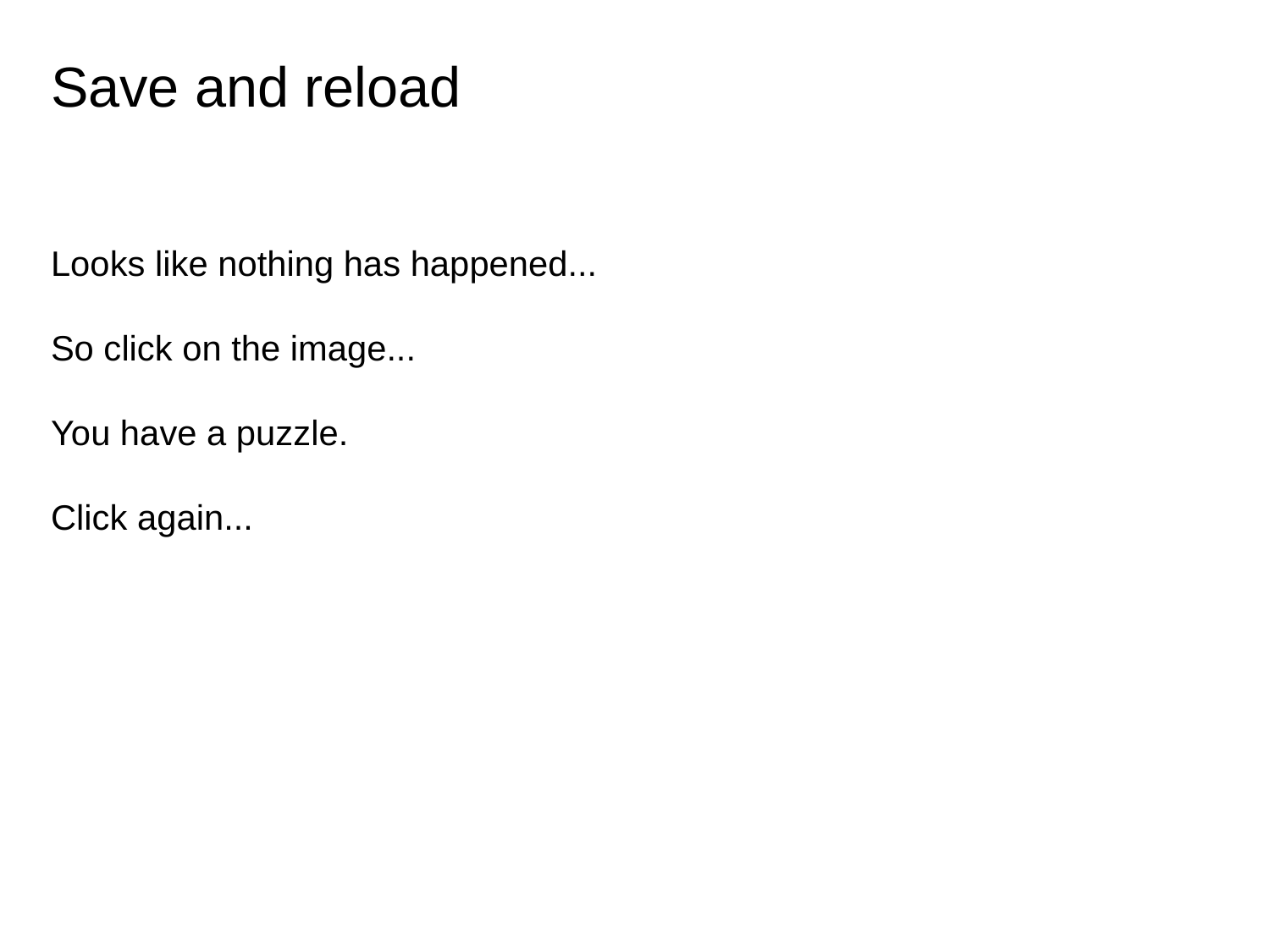

# Save and reload
Looks like nothing has happened...

So click on the image...

You have a puzzle.

Click again...